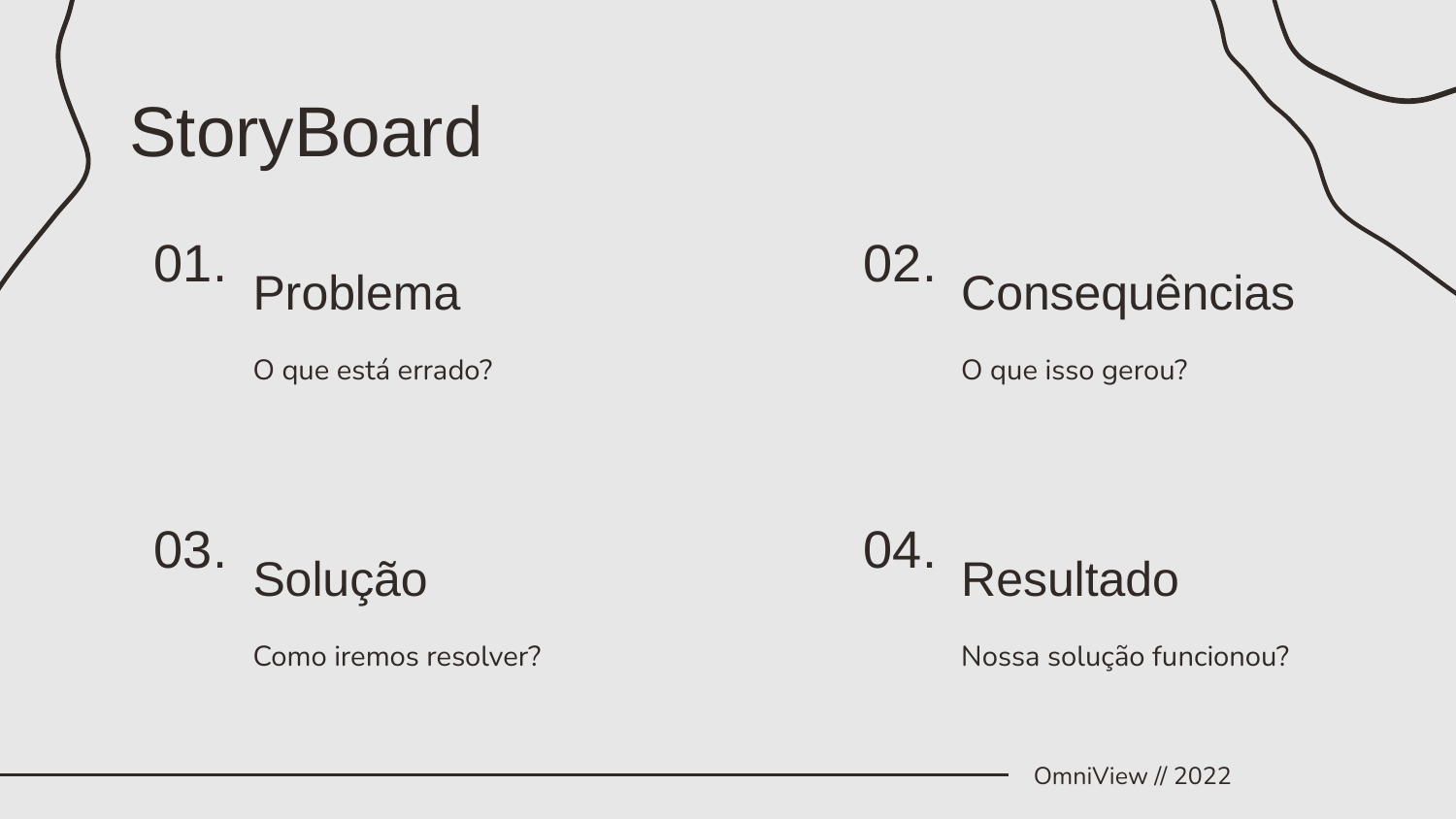

StoryBoard
# 01.
02.
Problema
Consequências
O que isso gerou?
O que está errado?
03.
04.
Solução
Resultado
Como iremos resolver?
Nossa solução funcionou?
OmniView // 2022